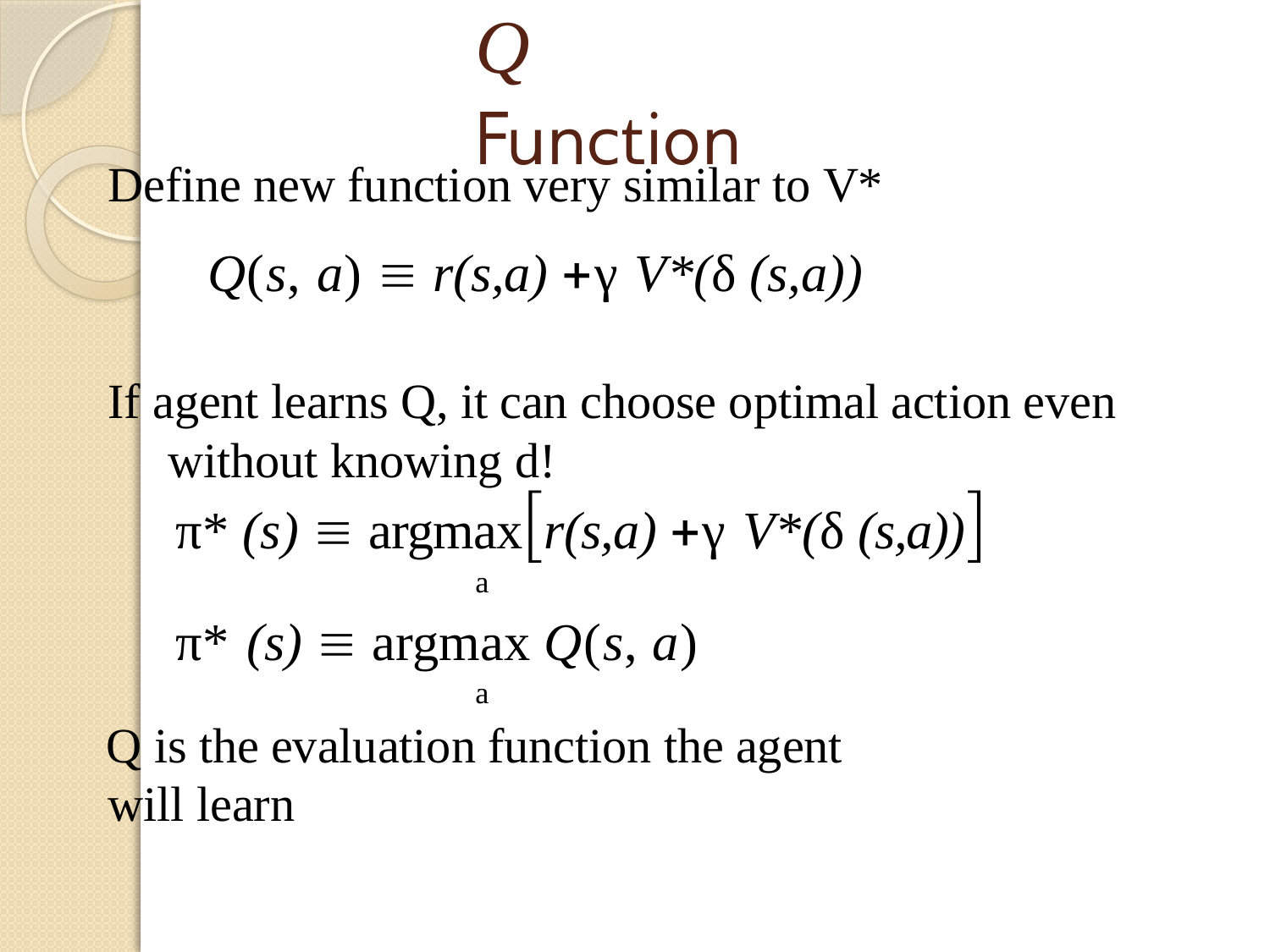

# Q Function
Define new function very similar to V*
Q(s, a) ≡ r(s,a) +γ V*(δ (s,a))

If agent learns Q, it can choose optimal action even  without knowing d!
π* (s) ≡ argmax[r(s,a) +γ V*(δ (s,a))]
a
π* (s) ≡ argmax Q(s, a)
a
Q is the evaluation function the agent will learn